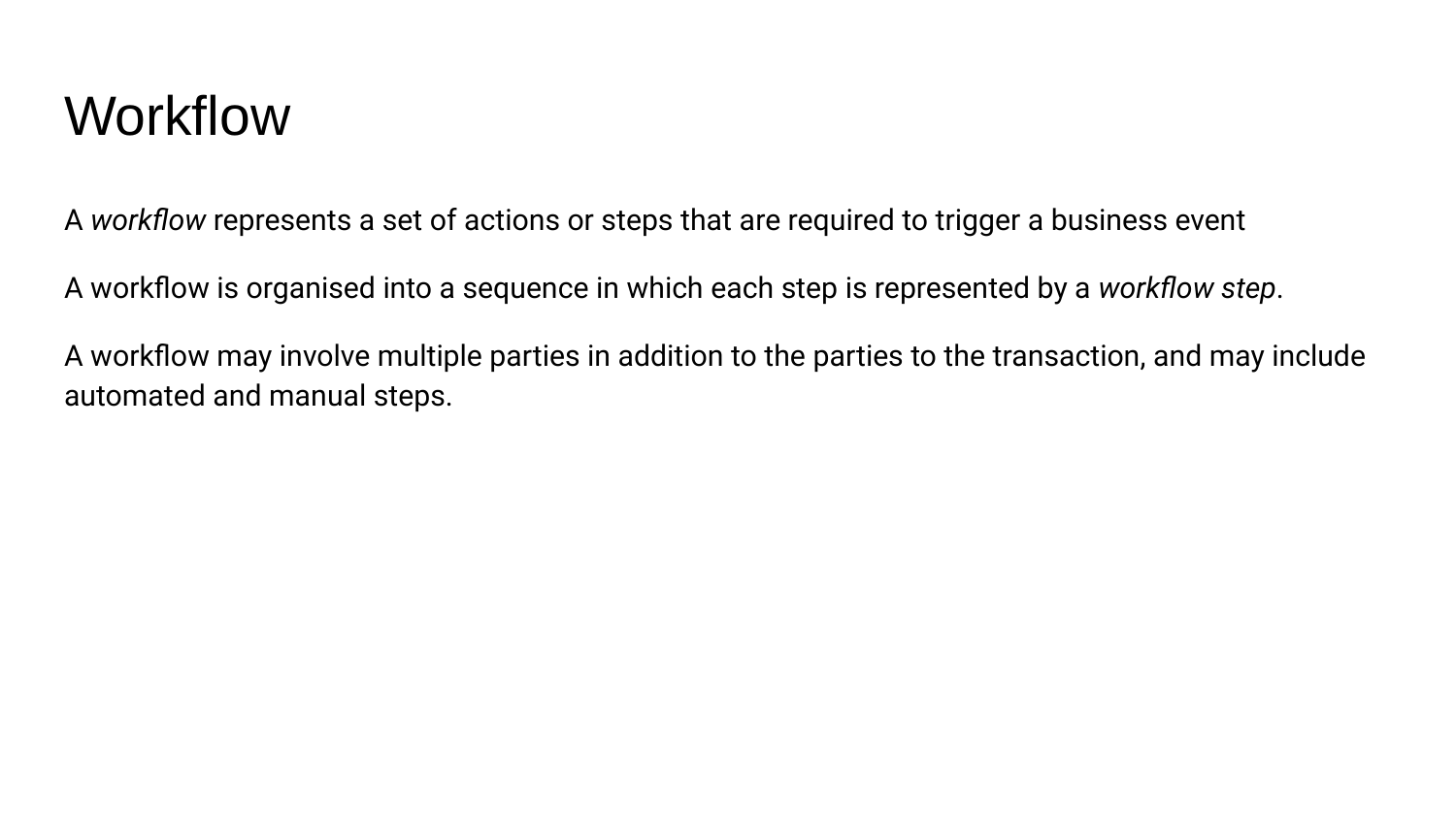

# Workflow
A workflow represents a set of actions or steps that are required to trigger a business event
A workflow is organised into a sequence in which each step is represented by a workflow step.
A workflow may involve multiple parties in addition to the parties to the transaction, and may include automated and manual steps.